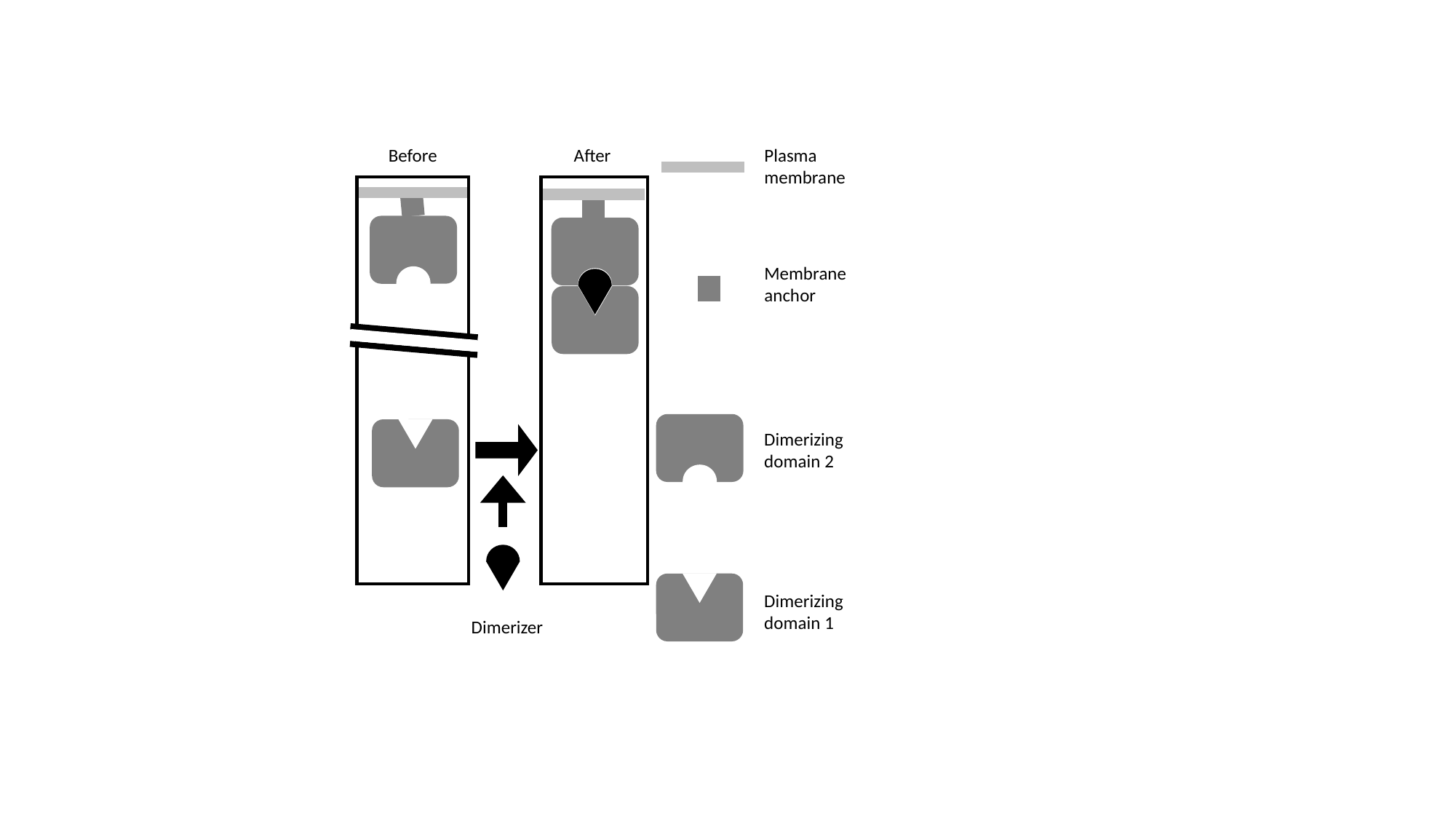

Before
After
Plasma
membrane

Membrane
anchor

Dimerizing
domain 2

Dimerizing
domain 1
Dimerizer